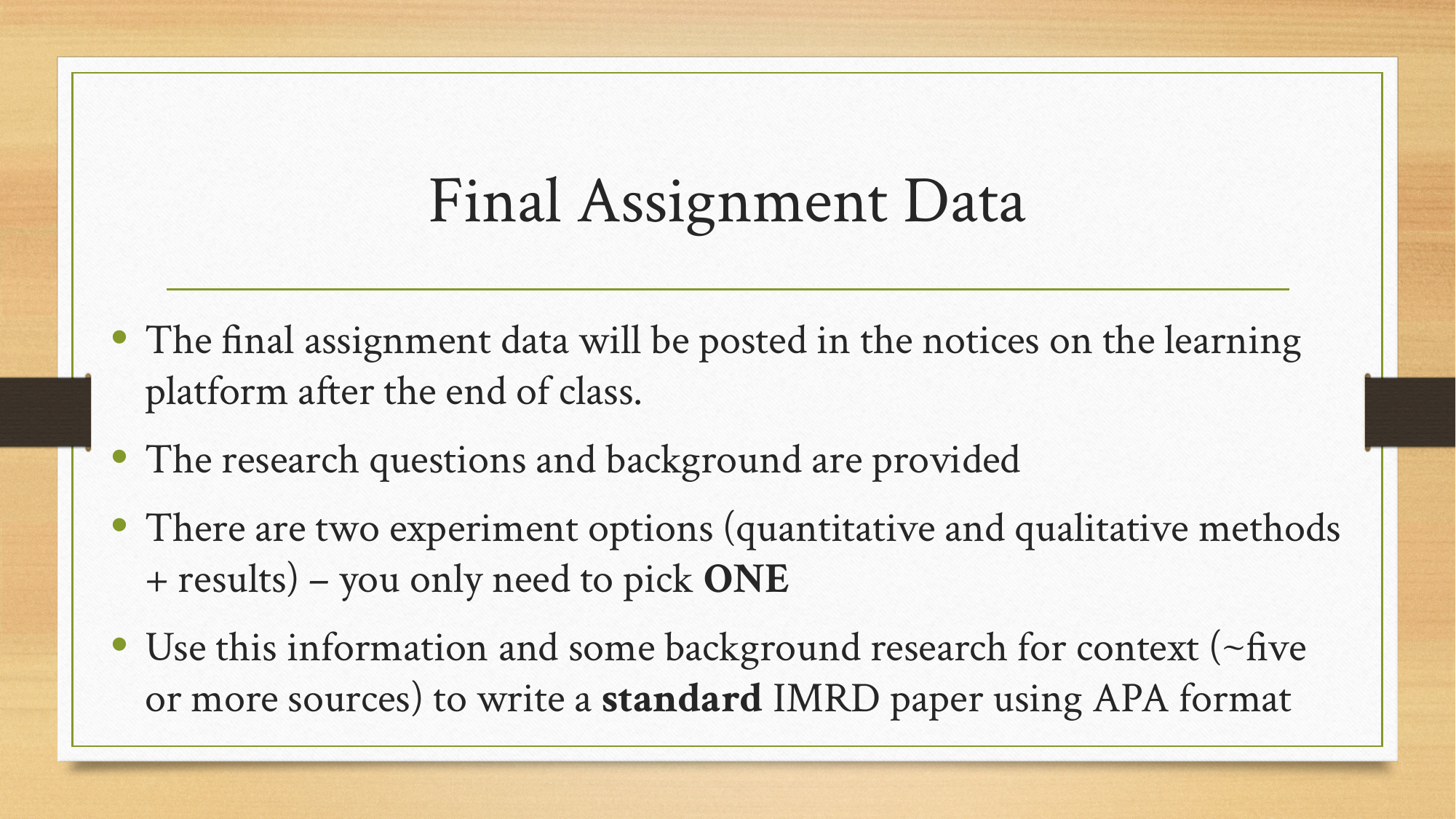

# Final Assignment Data
The final assignment data will be posted in the notices on the learning platform after the end of class.
The research questions and background are provided
There are two experiment options (quantitative and qualitative methods + results) – you only need to pick ONE
Use this information and some background research for context (~five or more sources) to write a standard IMRD paper using APA format